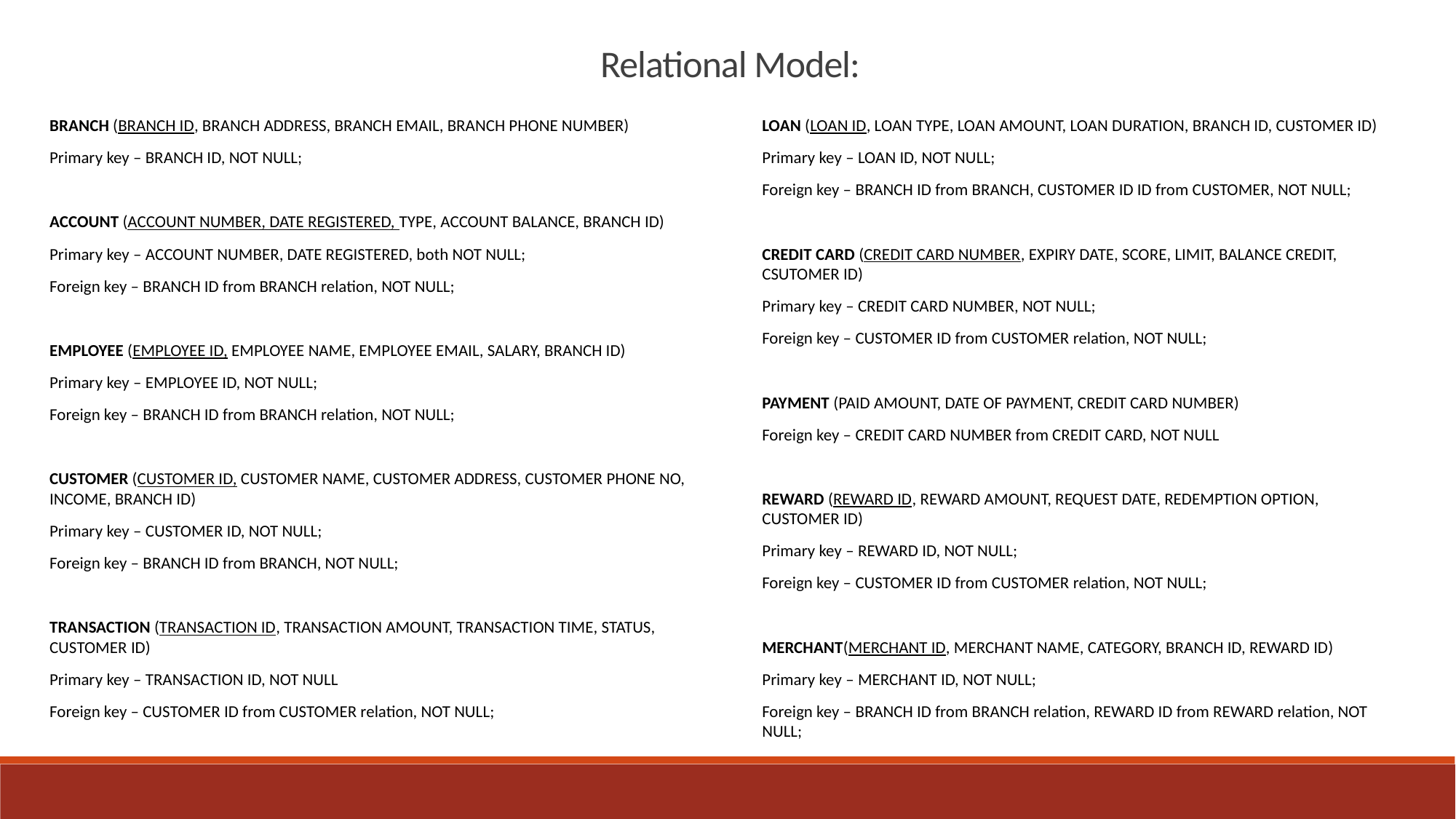

Relational Model:
BRANCH (BRANCH ID, BRANCH ADDRESS, BRANCH EMAIL, BRANCH PHONE NUMBER)
Primary key – BRANCH ID, NOT NULL;

ACCOUNT (ACCOUNT NUMBER, DATE REGISTERED, TYPE, ACCOUNT BALANCE, BRANCH ID)
Primary key – ACCOUNT NUMBER, DATE REGISTERED, both NOT NULL;
Foreign key – BRANCH ID from BRANCH relation, NOT NULL;

EMPLOYEE (EMPLOYEE ID, EMPLOYEE NAME, EMPLOYEE EMAIL, SALARY, BRANCH ID)
Primary key – EMPLOYEE ID, NOT NULL;
Foreign key – BRANCH ID from BRANCH relation, NOT NULL;

CUSTOMER (CUSTOMER ID, CUSTOMER NAME, CUSTOMER ADDRESS, CUSTOMER PHONE NO, INCOME, BRANCH ID)
Primary key – CUSTOMER ID, NOT NULL;
Foreign key – BRANCH ID from BRANCH, NOT NULL;

TRANSACTION (TRANSACTION ID, TRANSACTION AMOUNT, TRANSACTION TIME, STATUS, CUSTOMER ID)
Primary key – TRANSACTION ID, NOT NULL
Foreign key – CUSTOMER ID from CUSTOMER relation, NOT NULL;

LOAN (LOAN ID, LOAN TYPE, LOAN AMOUNT, LOAN DURATION, BRANCH ID, CUSTOMER ID)
Primary key – LOAN ID, NOT NULL;
Foreign key – BRANCH ID from BRANCH, CUSTOMER ID ID from CUSTOMER, NOT NULL;

CREDIT CARD (CREDIT CARD NUMBER, EXPIRY DATE, SCORE, LIMIT, BALANCE CREDIT, CSUTOMER ID)
Primary key – CREDIT CARD NUMBER, NOT NULL;
Foreign key – CUSTOMER ID from CUSTOMER relation, NOT NULL;

PAYMENT (PAID AMOUNT, DATE OF PAYMENT, CREDIT CARD NUMBER)
Foreign key – CREDIT CARD NUMBER from CREDIT CARD, NOT NULL

REWARD (REWARD ID, REWARD AMOUNT, REQUEST DATE, REDEMPTION OPTION, CUSTOMER ID)
Primary key – REWARD ID, NOT NULL;
Foreign key – CUSTOMER ID from CUSTOMER relation, NOT NULL;

MERCHANT(MERCHANT ID, MERCHANT NAME, CATEGORY, BRANCH ID, REWARD ID)
Primary key – MERCHANT ID, NOT NULL;
Foreign key – BRANCH ID from BRANCH relation, REWARD ID from REWARD relation, NOT NULL;